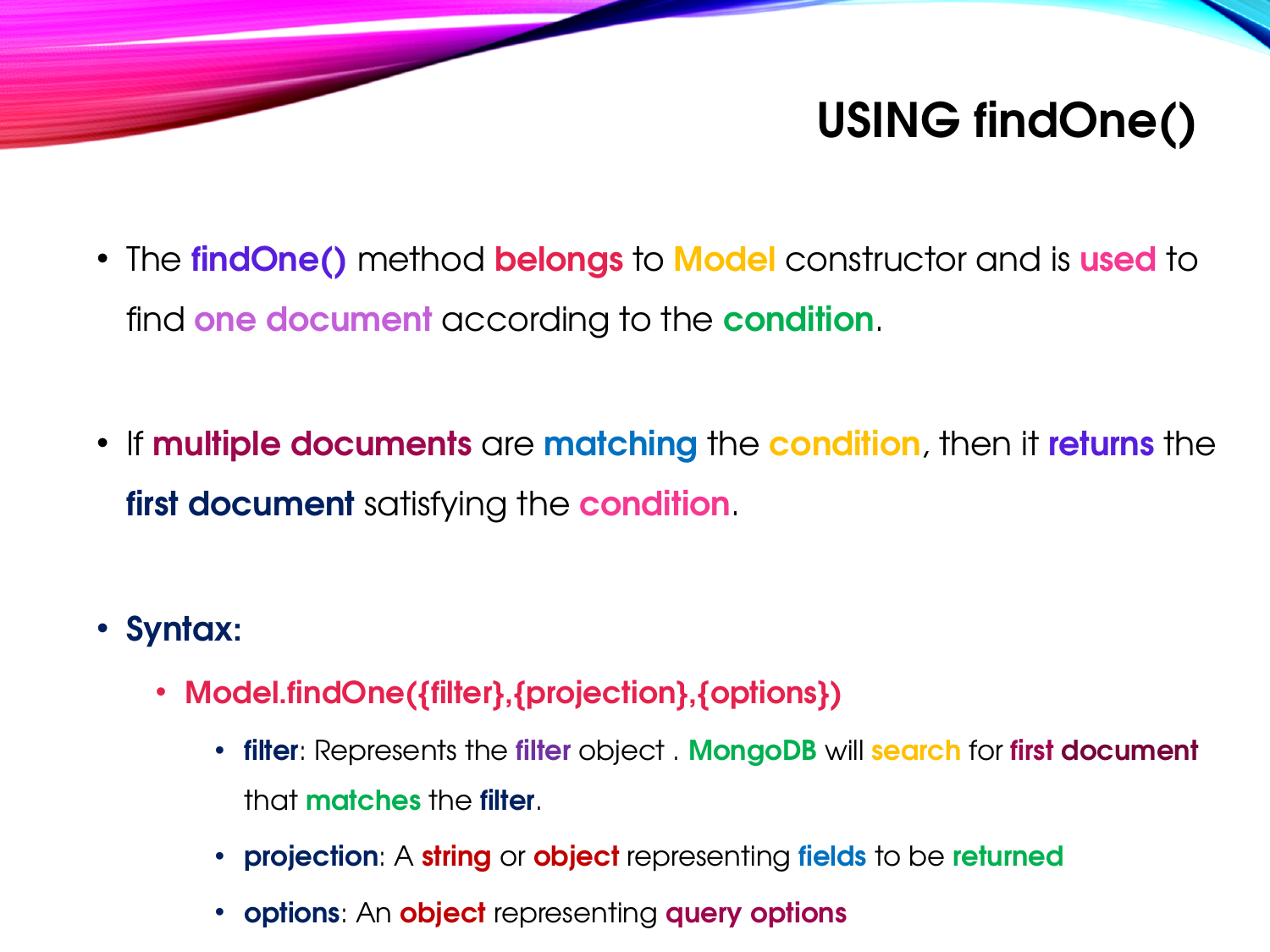

# Using findOne()
The findOne() method belongs to Model constructor and is used to find one document according to the condition.

If multiple documents are matching the condition, then it returns the first document satisfying the condition.

Syntax:
Model.findOne({filter},{projection},{options})
filter: Represents the filter object . MongoDB will search for first document that matches the filter.
projection: A string or object representing fields to be returned
options: An object representing query options